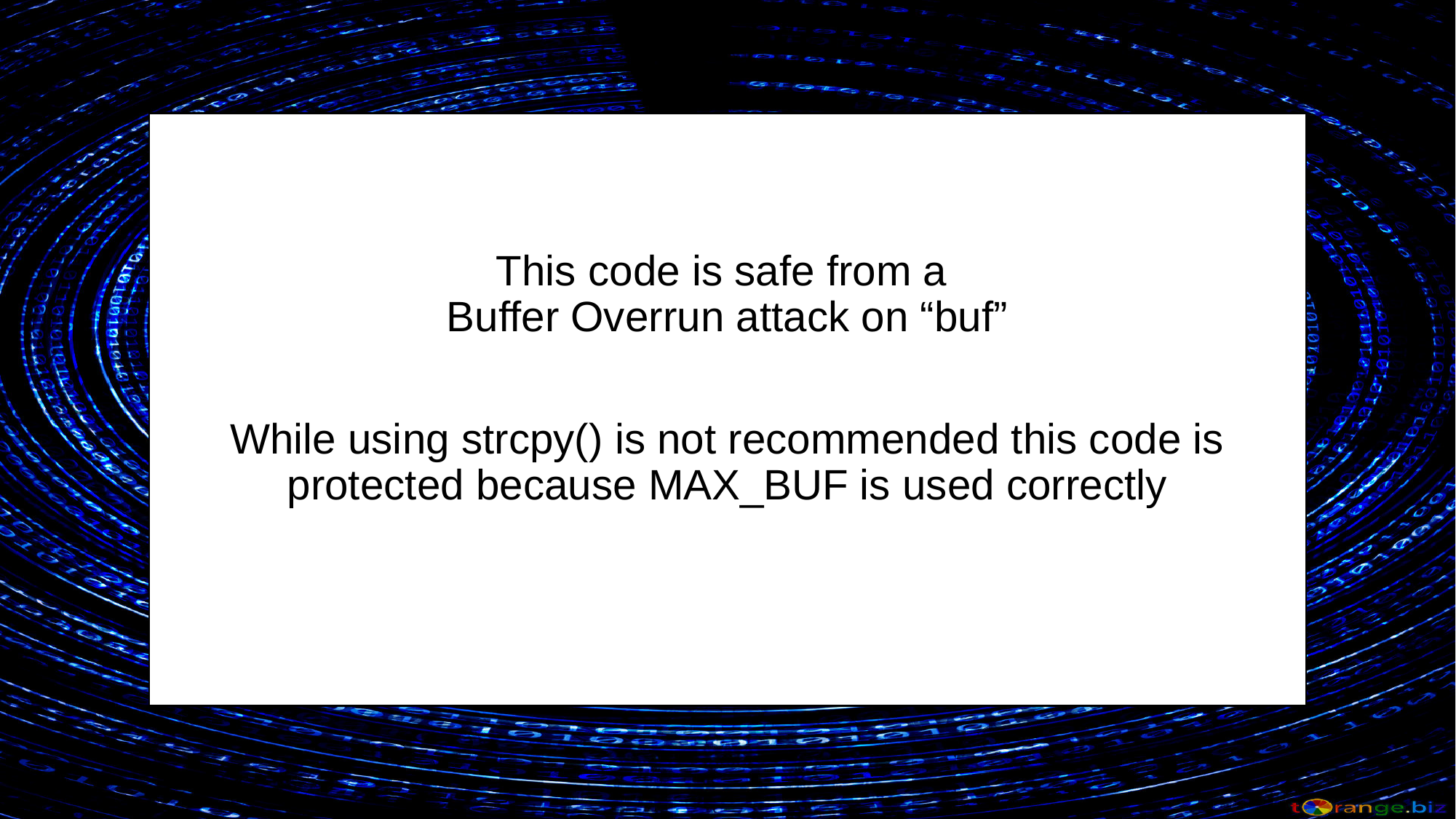

const size_t MAX_BUF = 256;

void safeCopy(char* input) {
	size_t len;
	char buf [MAX_BUF];
	len = strnlen(input, MAX_BUF);
	if (len < MAX_BUF) {
		strcpy(buf, input);
	}
}
This code is safe from a
Buffer Overrun attack on “buf”

While using strcpy() is not recommended this code is protected because MAX_BUF is used correctly